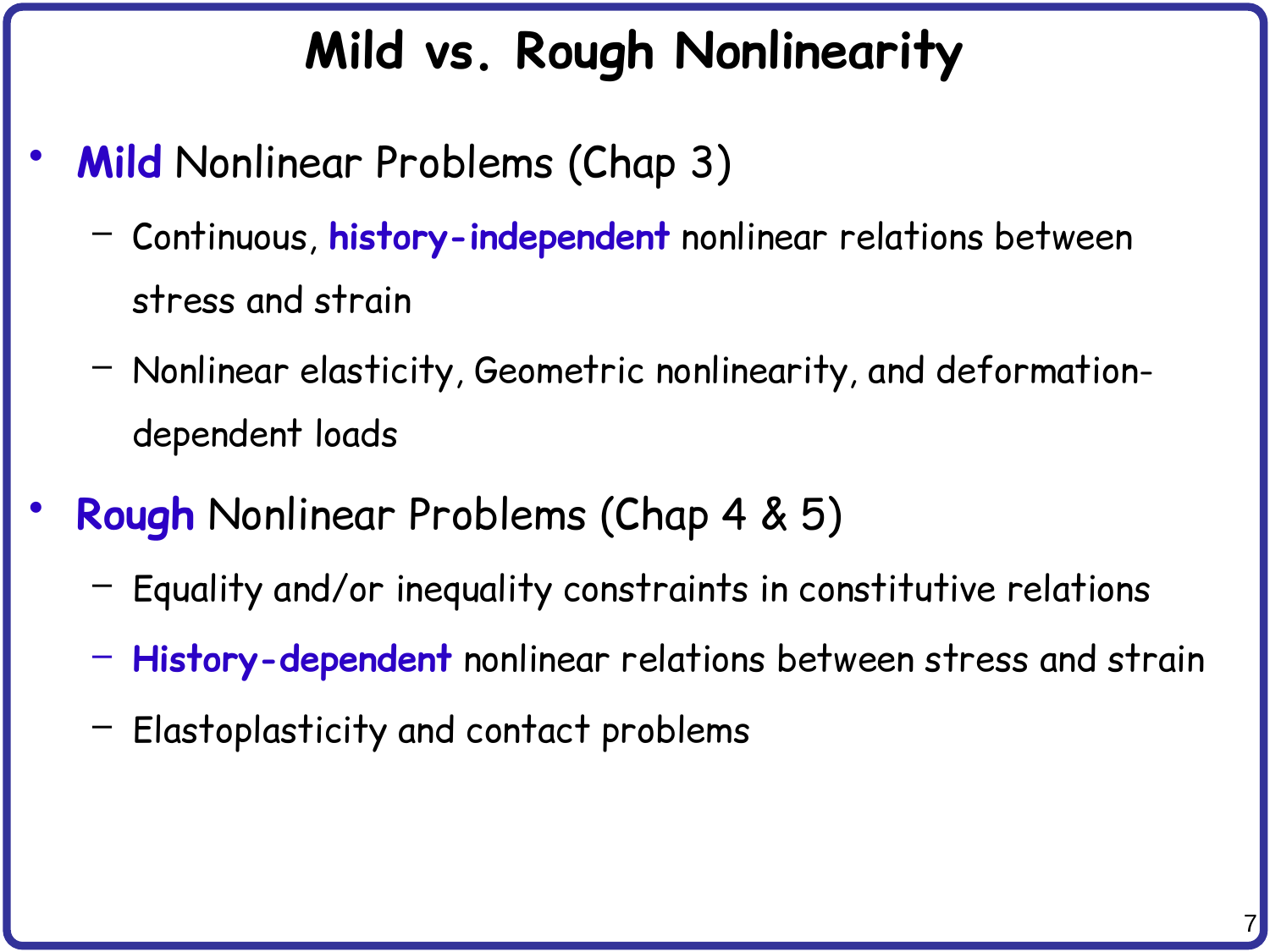

# Mild vs. Rough Nonlinearity
Mild Nonlinear Problems (Chap 3)
Continuous, history-independent nonlinear relations between stress and strain
Nonlinear elasticity, Geometric nonlinearity, and deformation-dependent loads
Rough Nonlinear Problems (Chap 4 & 5)
Equality and/or inequality constraints in constitutive relations
History-dependent nonlinear relations between stress and strain
Elastoplasticity and contact problems